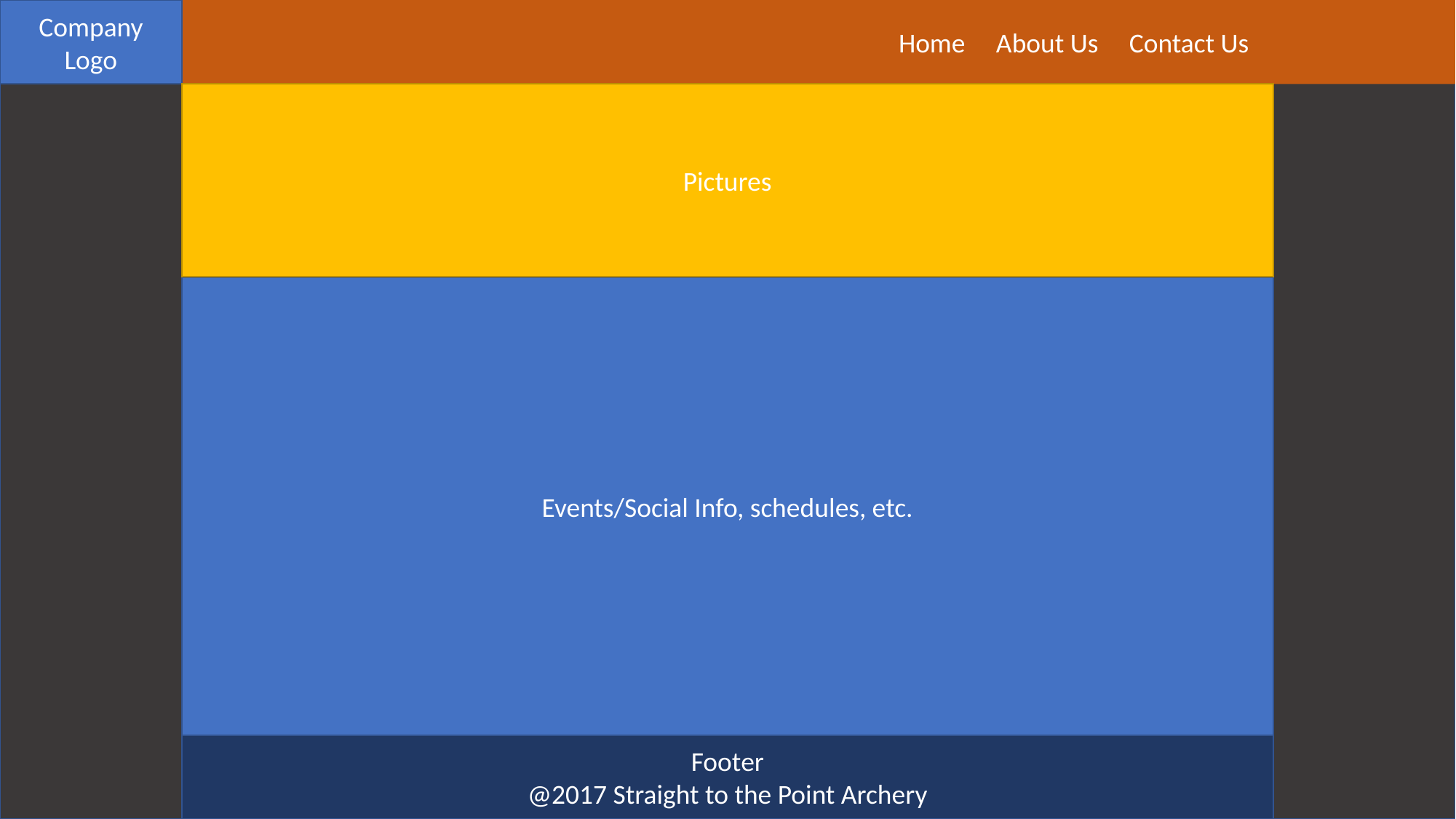

Home     About Us     Contact Us
Company Logo
#
Pictures

Events/Social Info, schedules, etc.

Footer
@2017 Straight to the Point Archery